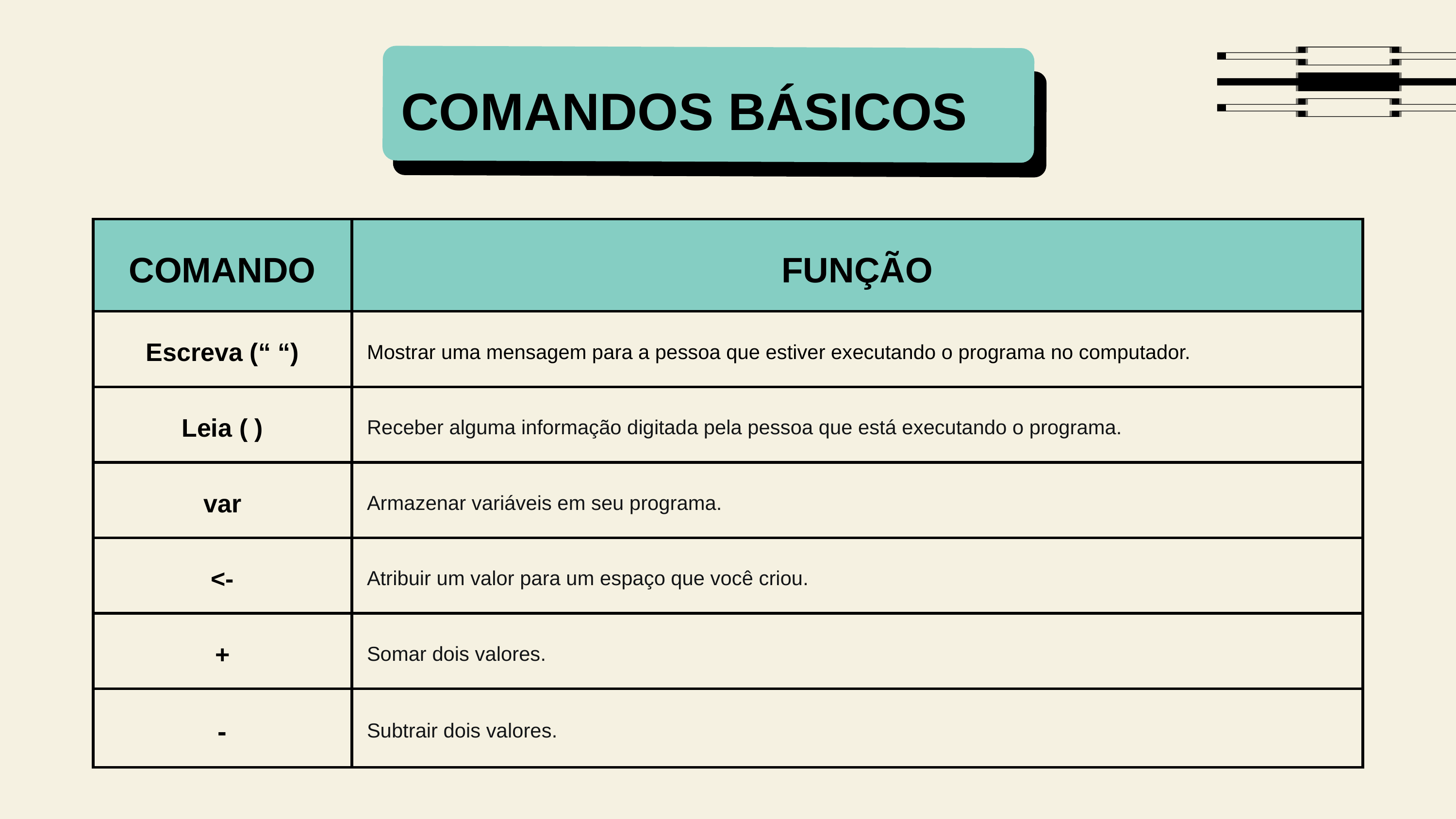

COMANDOS BÁSICOS

| COMANDO | FUNÇÃO |
| --- | --- |
| Escreva (“ “) | Mostrar uma mensagem para a pessoa que estiver executando o programa no computador. |
| Leia ( ) | Receber alguma informação digitada pela pessoa que está executando o programa. |
| var | Armazenar variáveis em seu programa. |
| <- | Atribuir um valor para um espaço que você criou. |
| + | Somar dois valores. |
| - | Subtrair dois valores. |